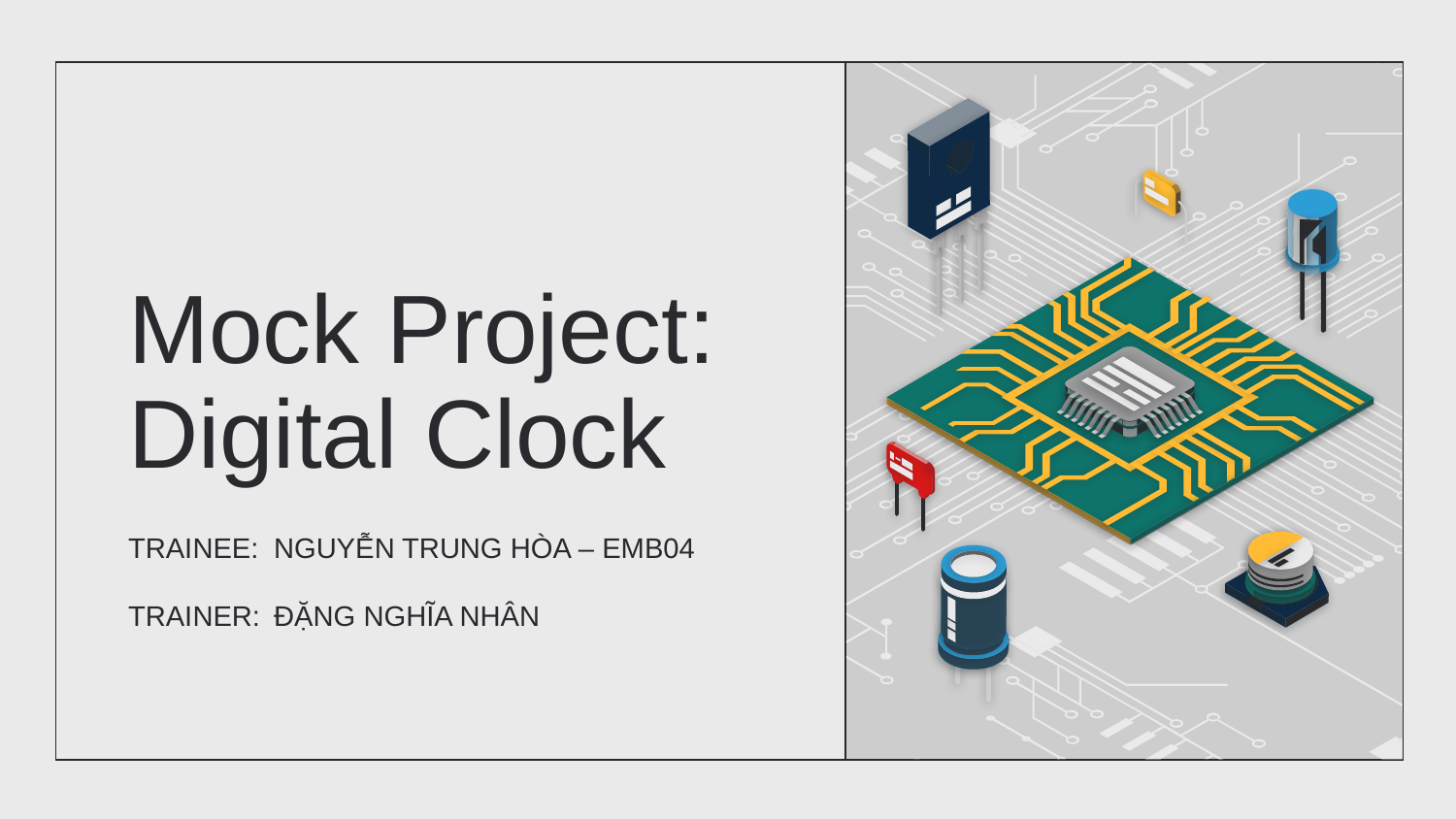

# Mock Project: Digital Clock
TRAINEE:	NGUYỄN TRUNG HÒA – EMB04

TRAINER:	ĐẶNG NGHĨA NHÂN